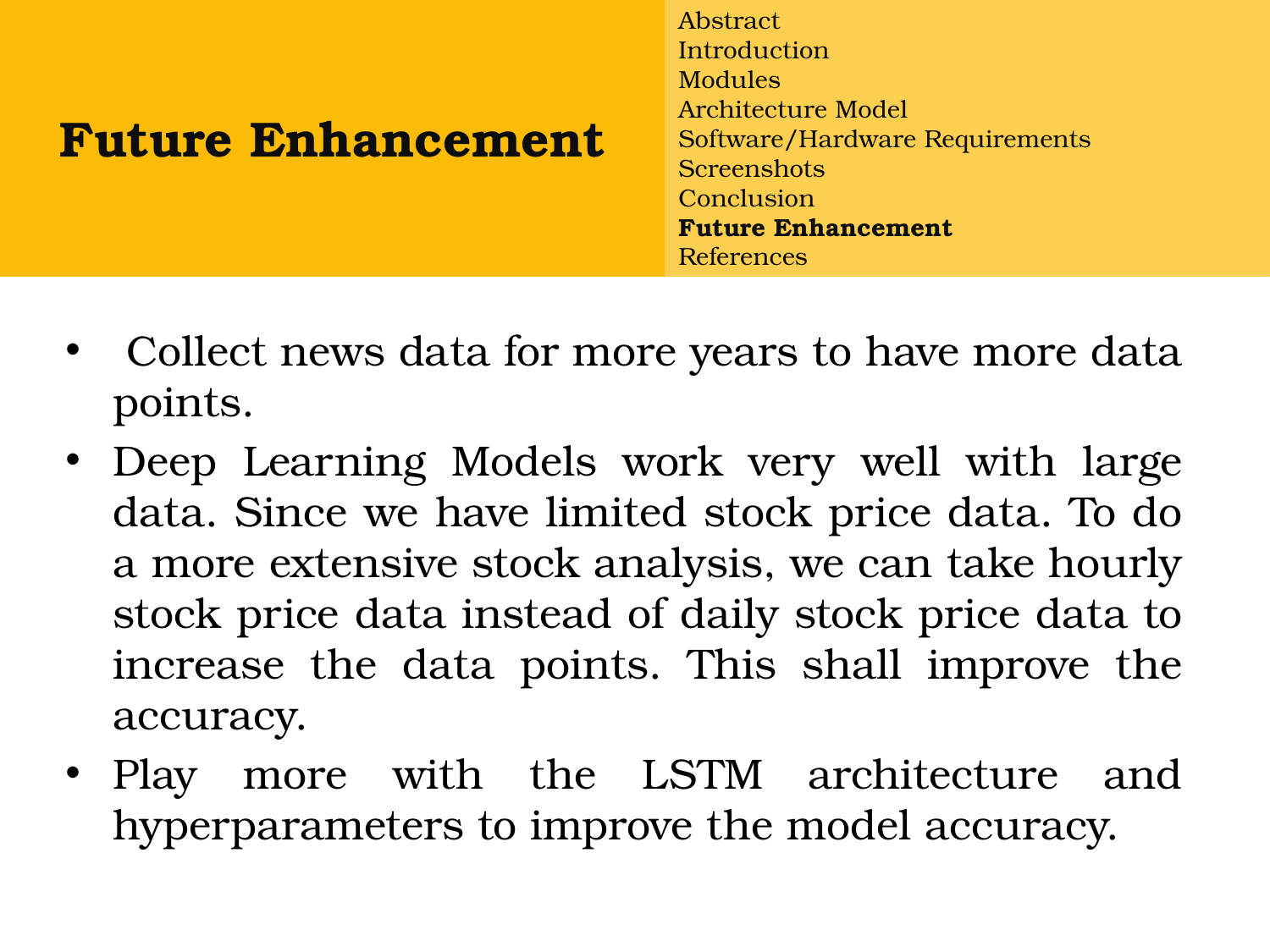

Future Enhancement
Abstract
Introduction
Modules
Architecture Model
Software/Hardware Requirements
Screenshots
Conclusion
Future Enhancement
References
#
 Collect news data for more years to have more data points.
Deep Learning Models work very well with large data. Since we have limited stock price data. To do a more extensive stock analysis, we can take hourly stock price data instead of daily stock price data to increase the data points. This shall improve the accuracy.
Play more with the LSTM architecture and hyperparameters to improve the model accuracy.